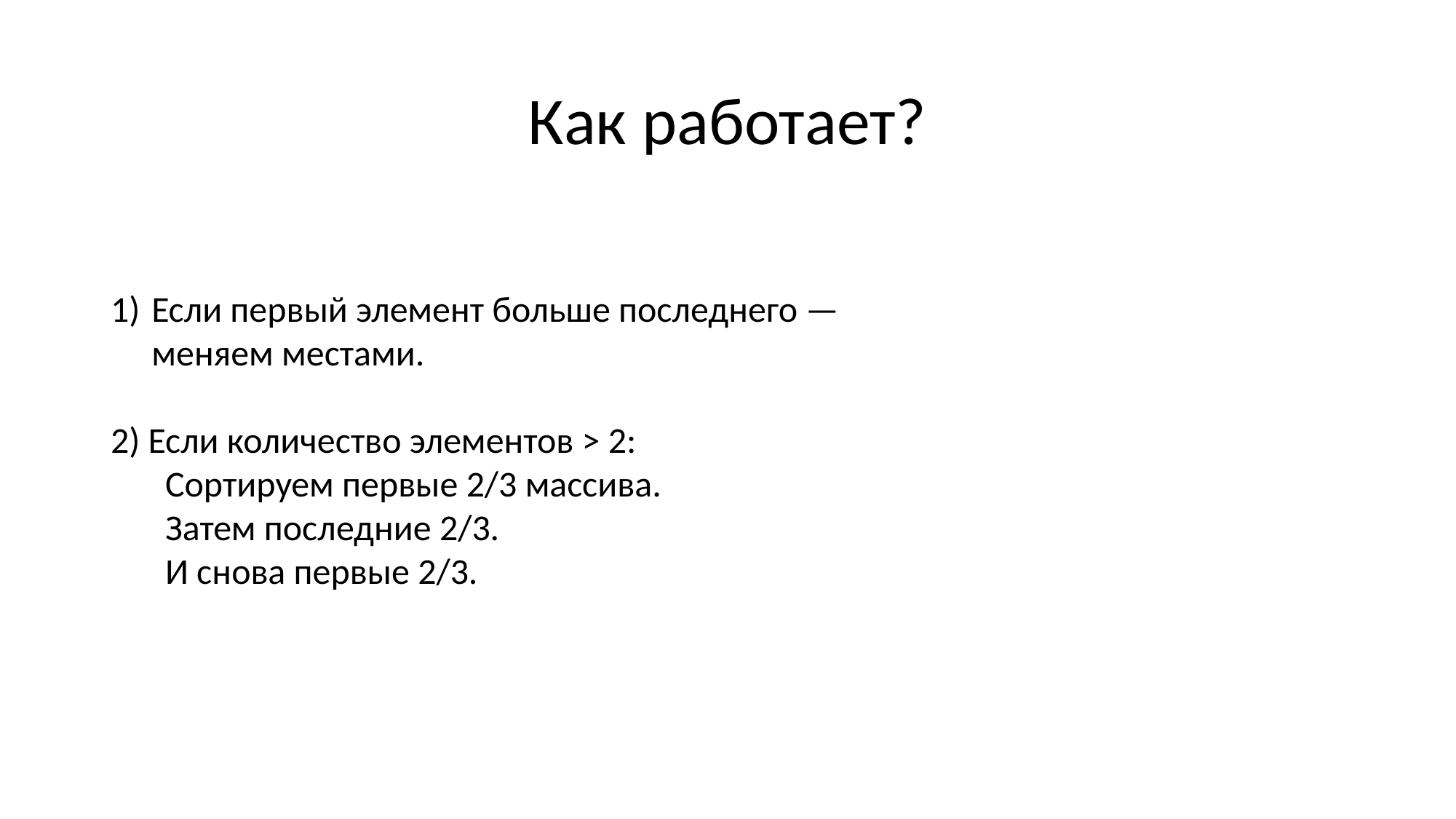

# Как работает?
Если первый элемент больше последнего — меняем местами.

2) Если количество элементов > 2:
Сортируем первые 2/3 массива.
Затем последние 2/3.
И снова первые 2/3.